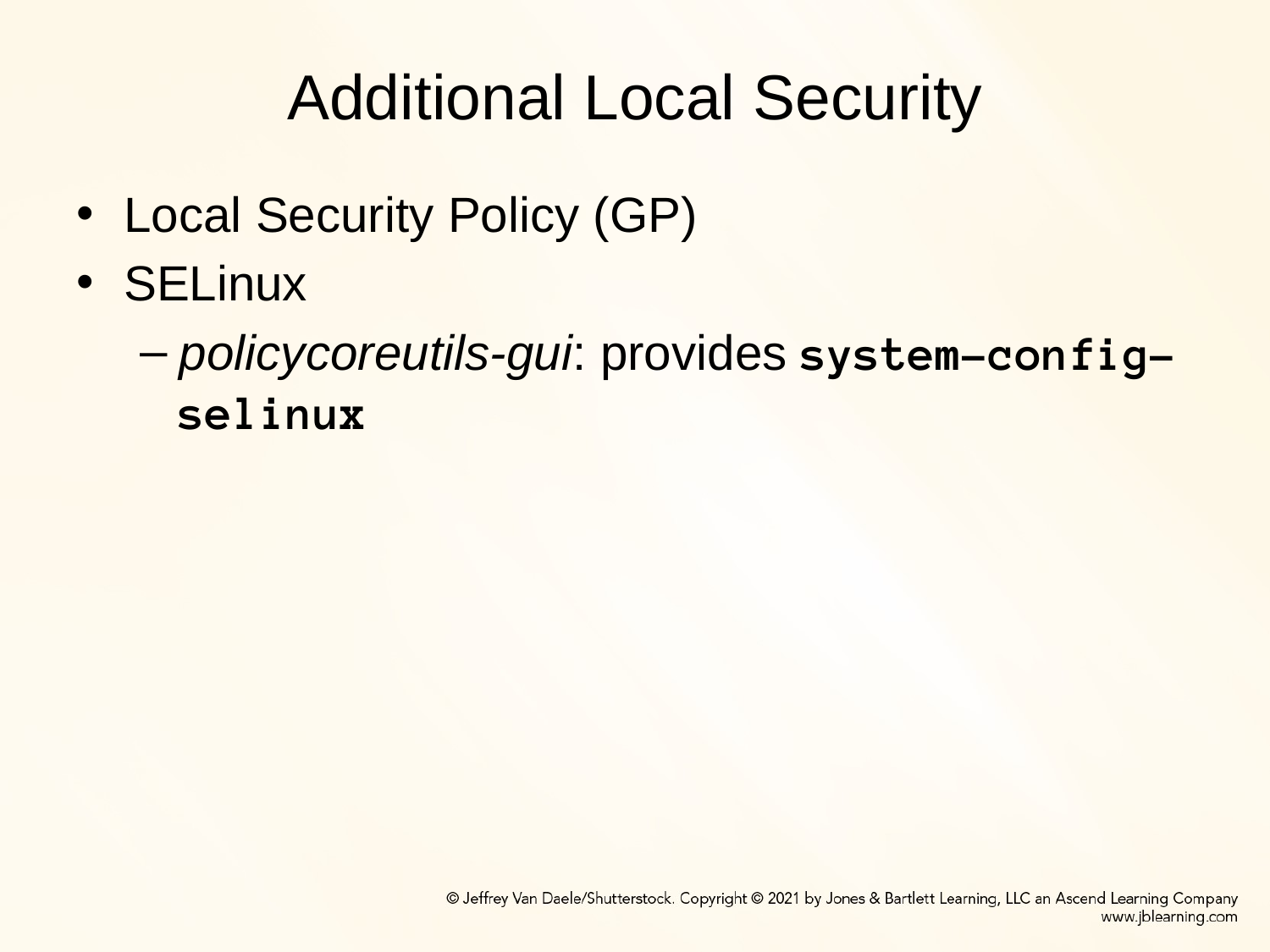

# Additional Local Security
Local Security Policy (GP)
SELinux
policycoreutils-gui: provides system-config-selinux